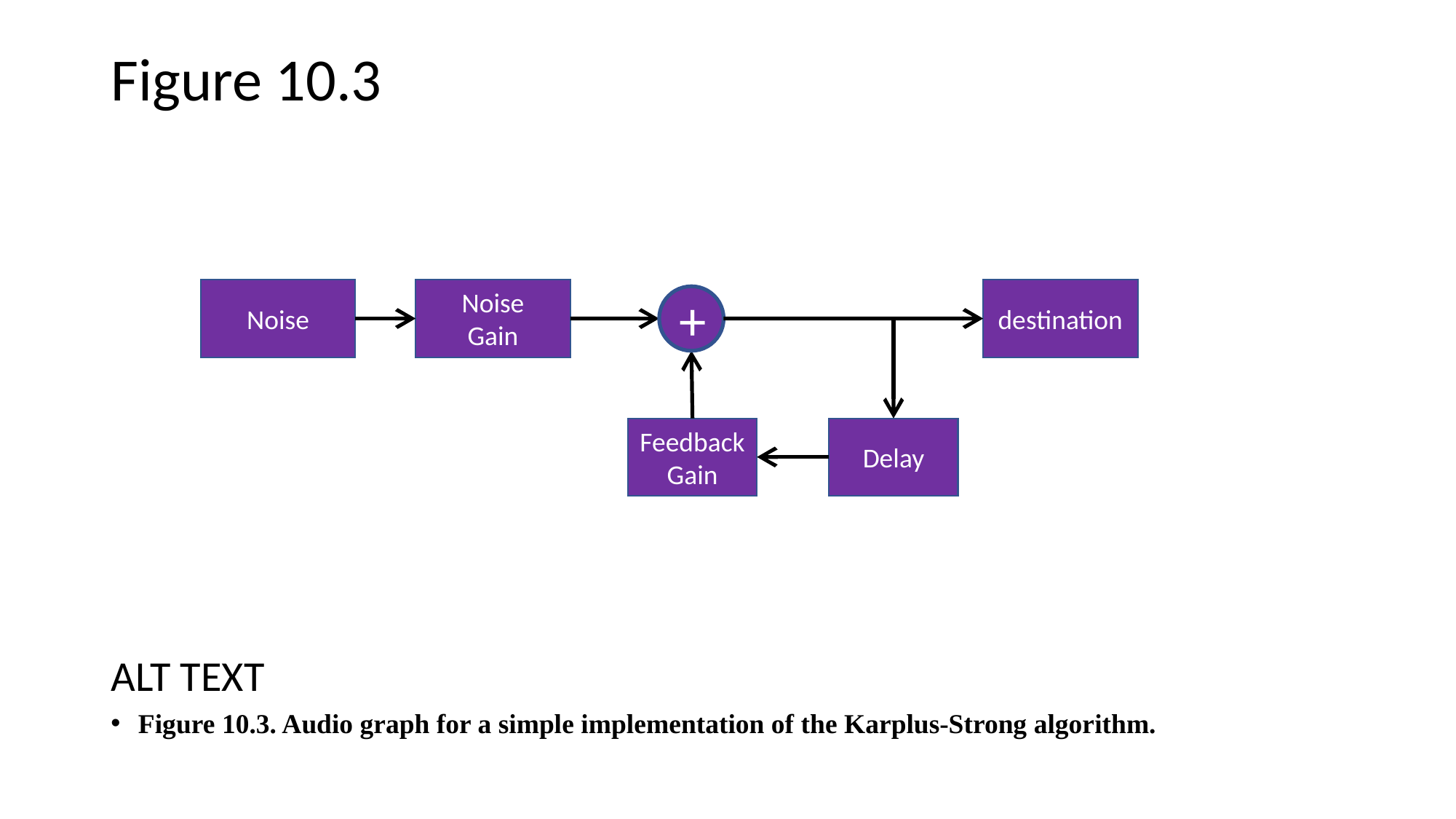

# Figure 10.3
Noise
Noise
Gain
destination
+
Feedback
Gain
Delay
ALT TEXT
Figure 10.3. Audio graph for a simple implementation of the Karplus-Strong algorithm.